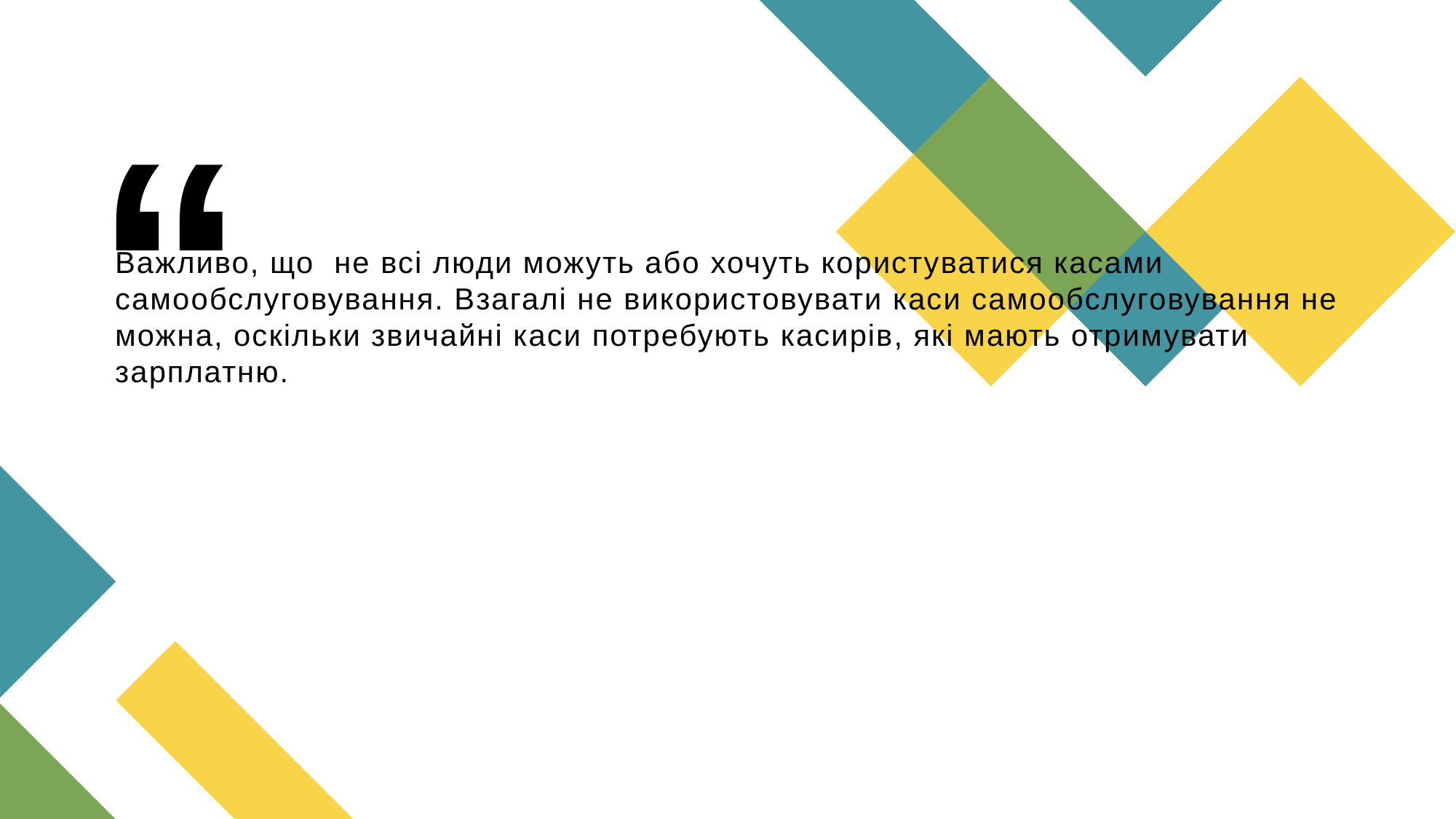

# Важливо, що  не всі люди можуть або хочуть користуватися касами самообслуговування. Взагалі не використовувати каси самообслуговування не можна, оскільки звичайні каси потребують касирів, які мають отримувати зарплатню.